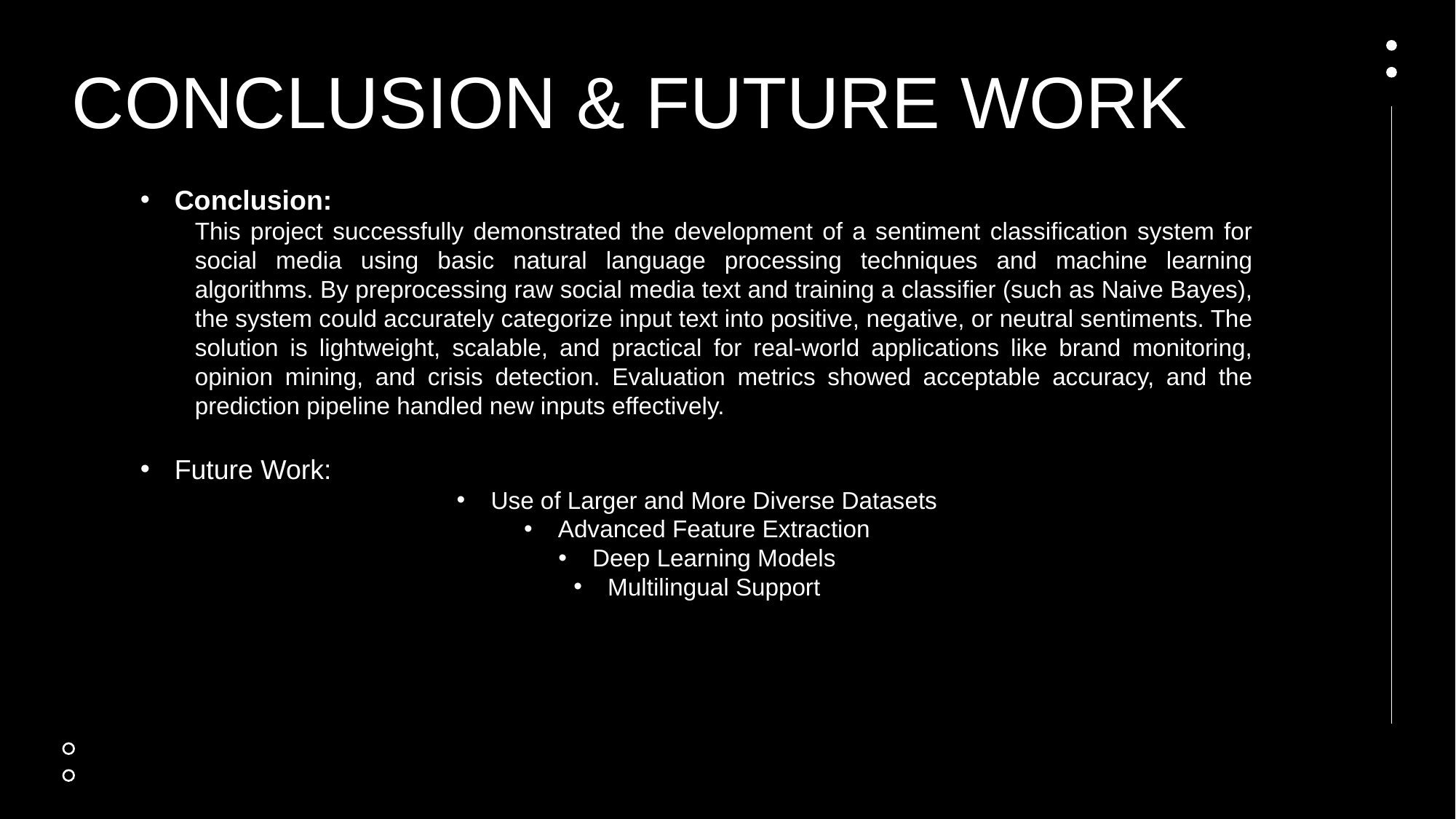

# Conclusion & Future work
Conclusion:
This project successfully demonstrated the development of a sentiment classification system for social media using basic natural language processing techniques and machine learning algorithms. By preprocessing raw social media text and training a classifier (such as Naive Bayes), the system could accurately categorize input text into positive, negative, or neutral sentiments. The solution is lightweight, scalable, and practical for real-world applications like brand monitoring, opinion mining, and crisis detection. Evaluation metrics showed acceptable accuracy, and the prediction pipeline handled new inputs effectively.

Future Work:
Use of Larger and More Diverse Datasets
Advanced Feature Extraction
Deep Learning Models
Multilingual Support